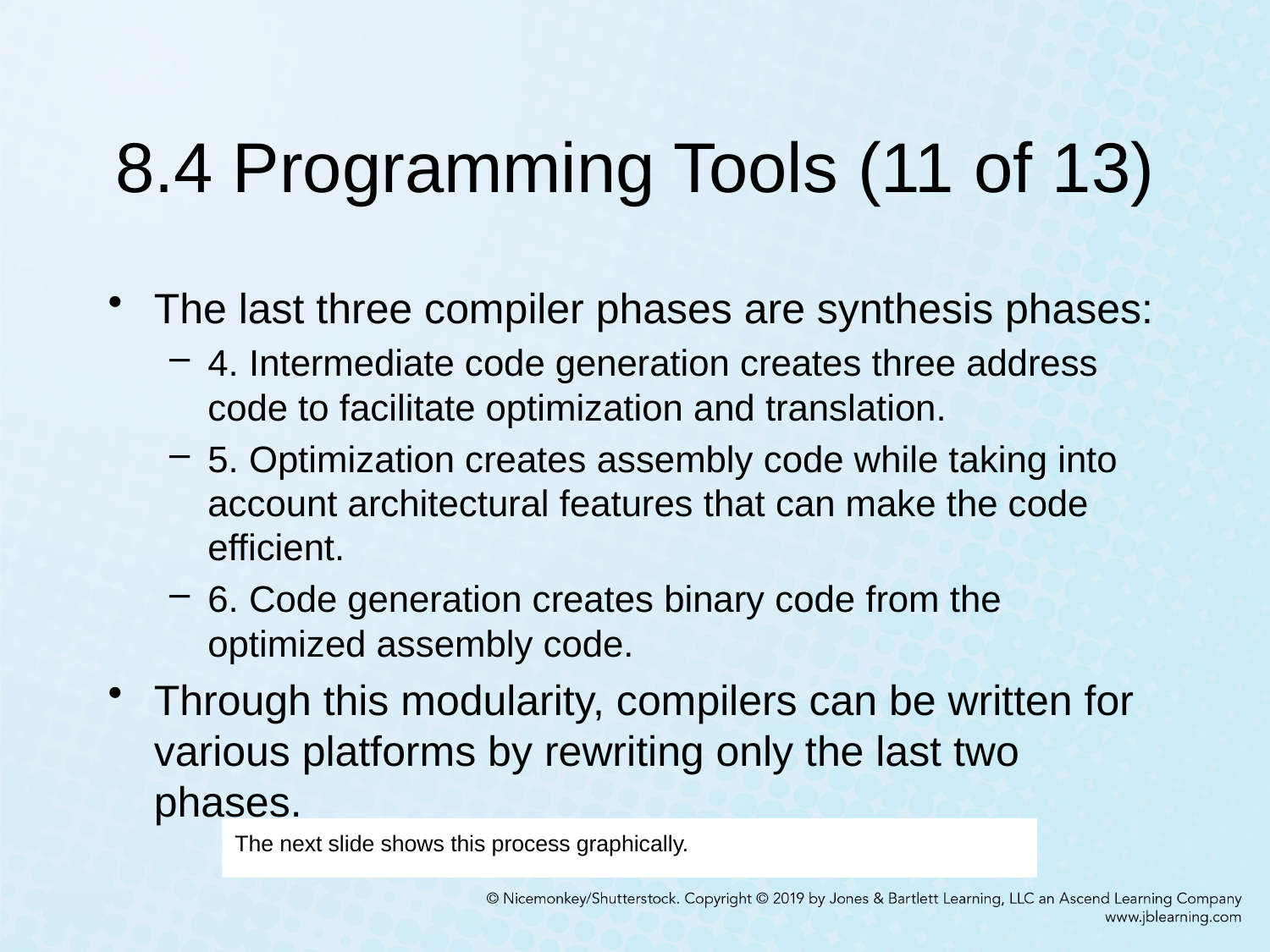

# 8.4 Programming Tools (11 of 13)
The last three compiler phases are synthesis phases:
4. Intermediate code generation creates three address code to facilitate optimization and translation.
5. Optimization creates assembly code while taking into account architectural features that can make the code efficient.
6. Code generation creates binary code from the optimized assembly code.
Through this modularity, compilers can be written for various platforms by rewriting only the last two phases.
The next slide shows this process graphically.